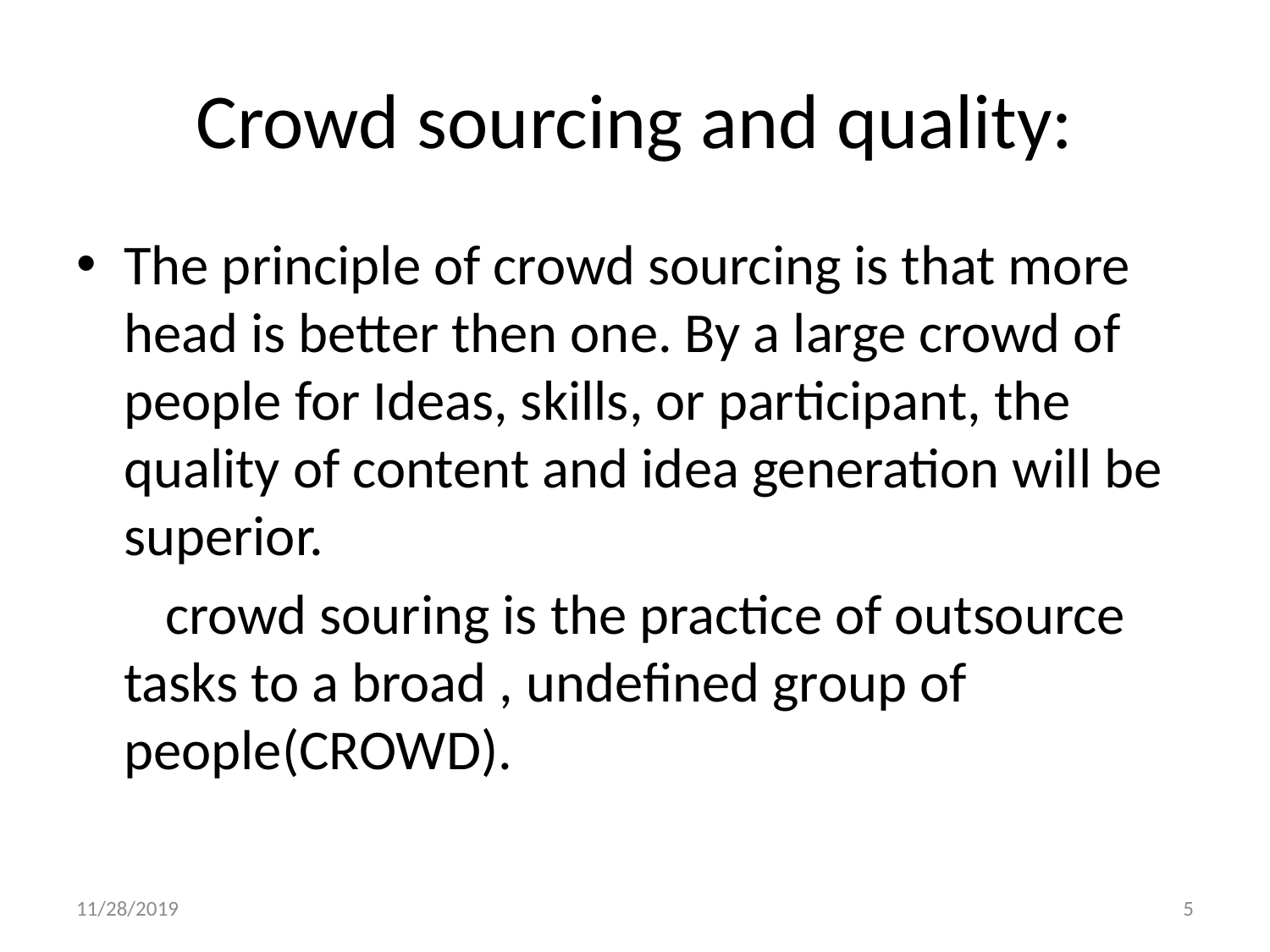

# Crowd sourcing and quality:
The principle of crowd sourcing is that more head is better then one. By a large crowd of people for Ideas, skills, or participant, the quality of content and idea generation will be superior.
       crowd souring is the practice of outsource tasks to a broad , undefined group of people(CROWD).
11/28/2019
5